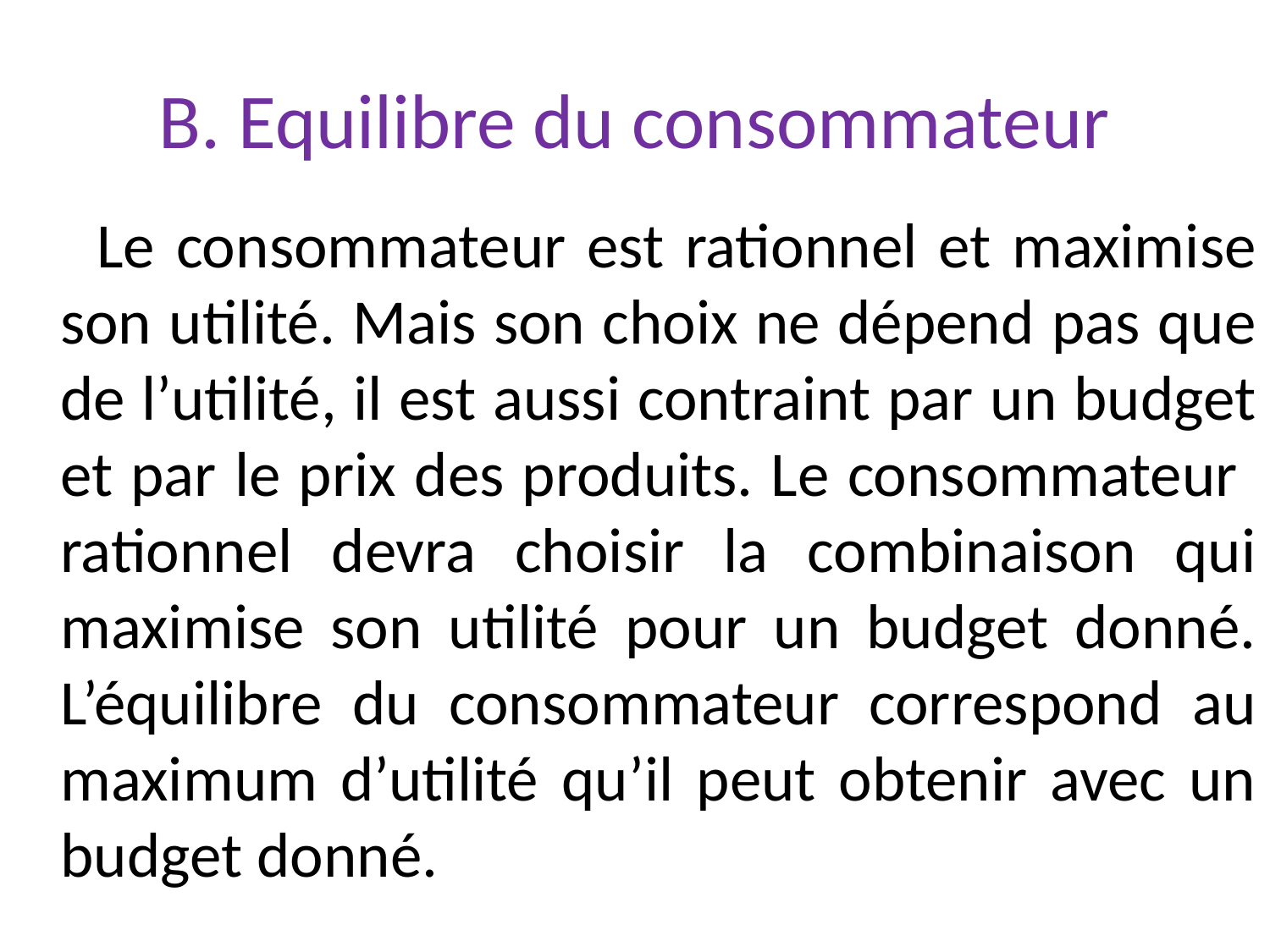

# B. Equilibre du consommateur
    Le consommateur est rationnel et maximise son utilité. Mais son choix ne dépend pas que de l’utilité, il est aussi contraint par un budget et par le prix des produits. Le consommateur  rationnel devra choisir la combinaison qui maximise son utilité pour un budget donné. L’équilibre du consommateur correspond au maximum d’utilité qu’il peut obtenir avec un budget donné.